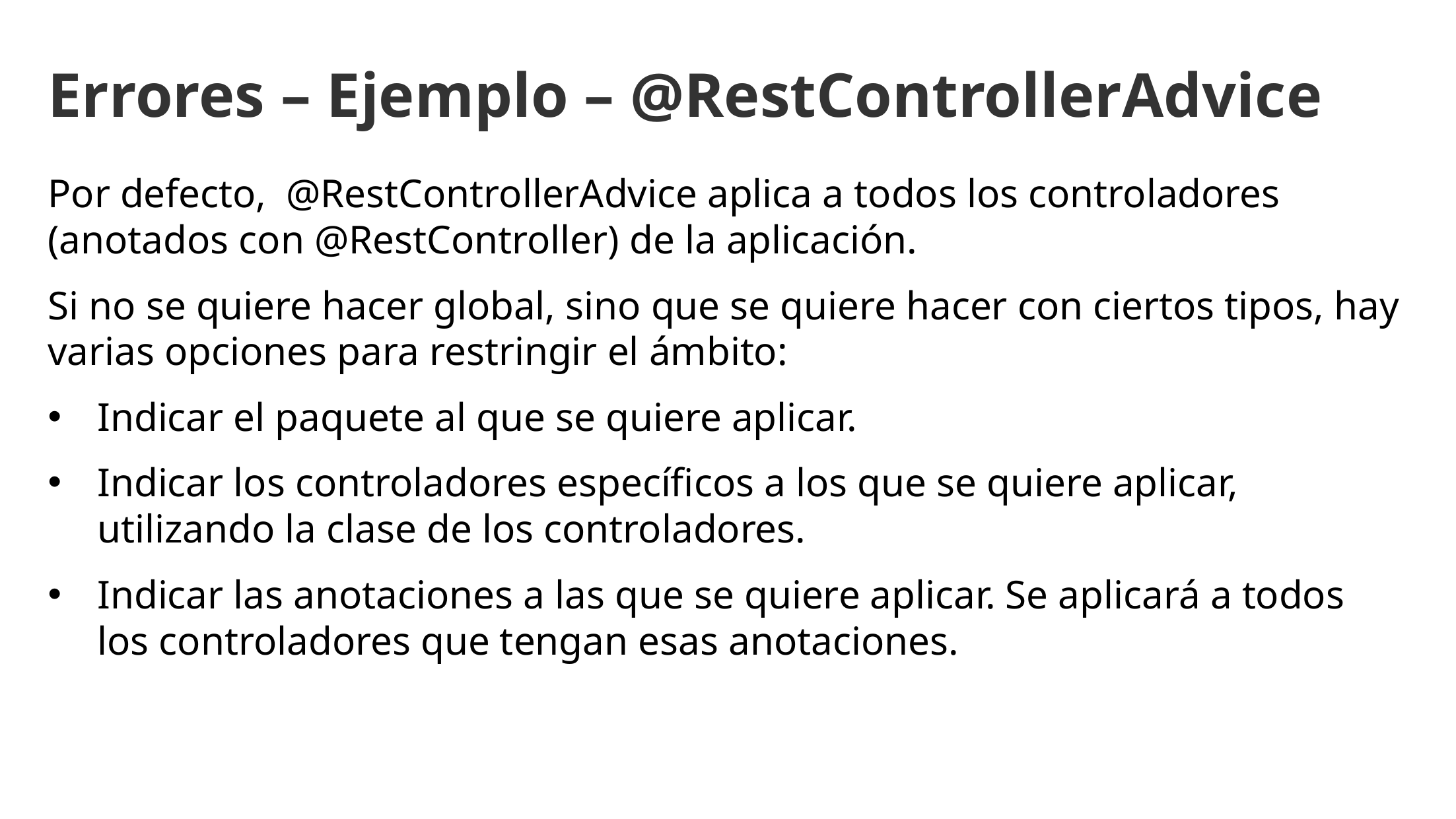

Errores – Ejemplo – @RestControllerAdvice
Por defecto,  @RestControllerAdvice aplica a todos los controladores (anotados con @RestController) de la aplicación.
Si no se quiere hacer global, sino que se quiere hacer con ciertos tipos, hay varias opciones para restringir el ámbito:
Indicar el paquete al que se quiere aplicar.
Indicar los controladores específicos a los que se quiere aplicar, utilizando la clase de los controladores.
Indicar las anotaciones a las que se quiere aplicar. Se aplicará a todos los controladores que tengan esas anotaciones.